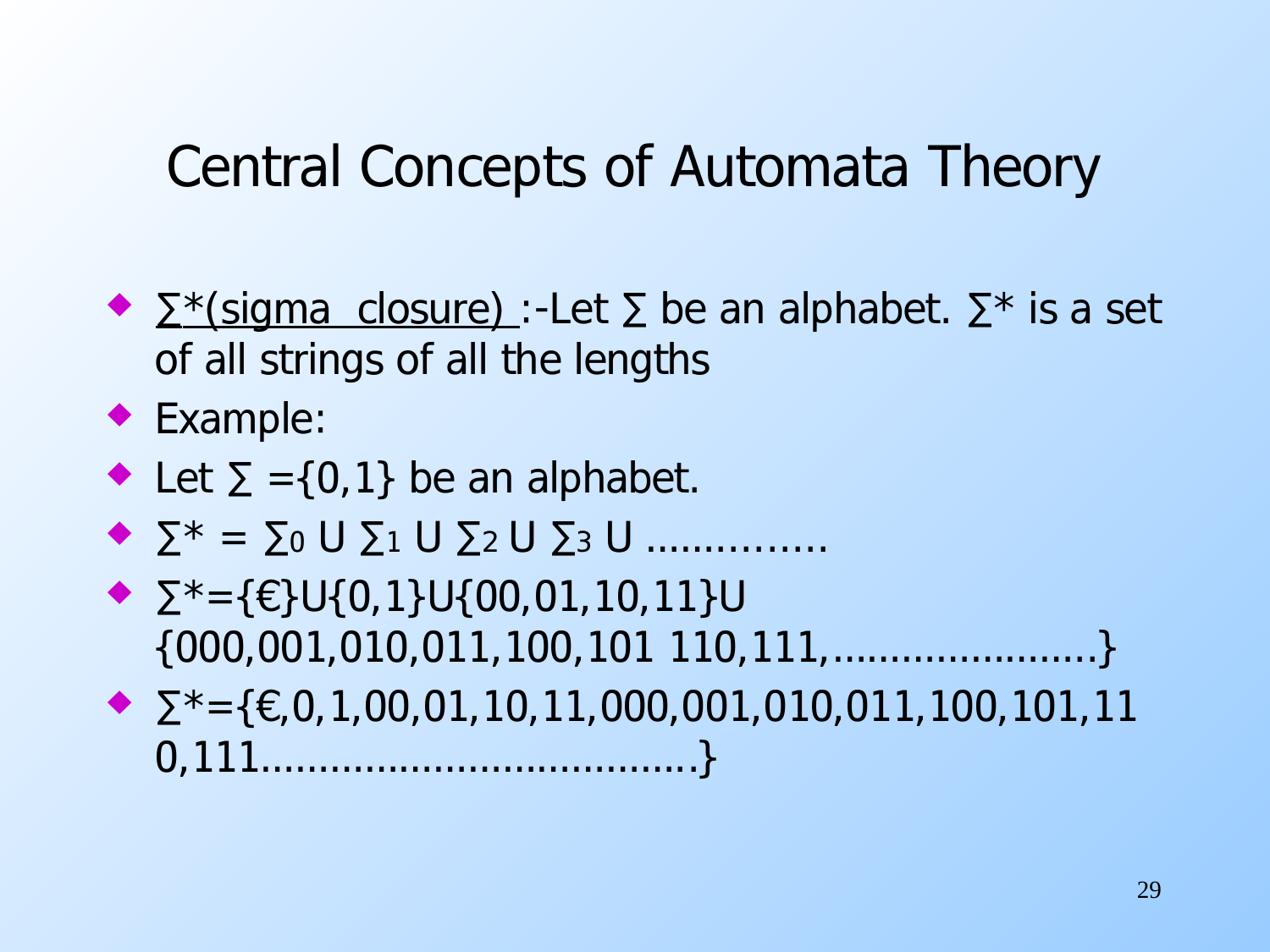

# Central Concepts of Automata Theory
∑*(sigma  closure) :-Let ∑ be an alphabet. ∑* is a set of all strings of all the lengths
Example:
Let ∑ ={0,1} be an alphabet.
∑* = ∑0 U ∑1 U ∑2 U ∑3 U …….........
∑*={€}U{0,1}U{00,01,10,11}U {000,001,010,011,100,101 110,111,…………………..}
∑*={€,0,1,00,01,10,11,000,001,010,011,100,101,110,111………………………………..}
29